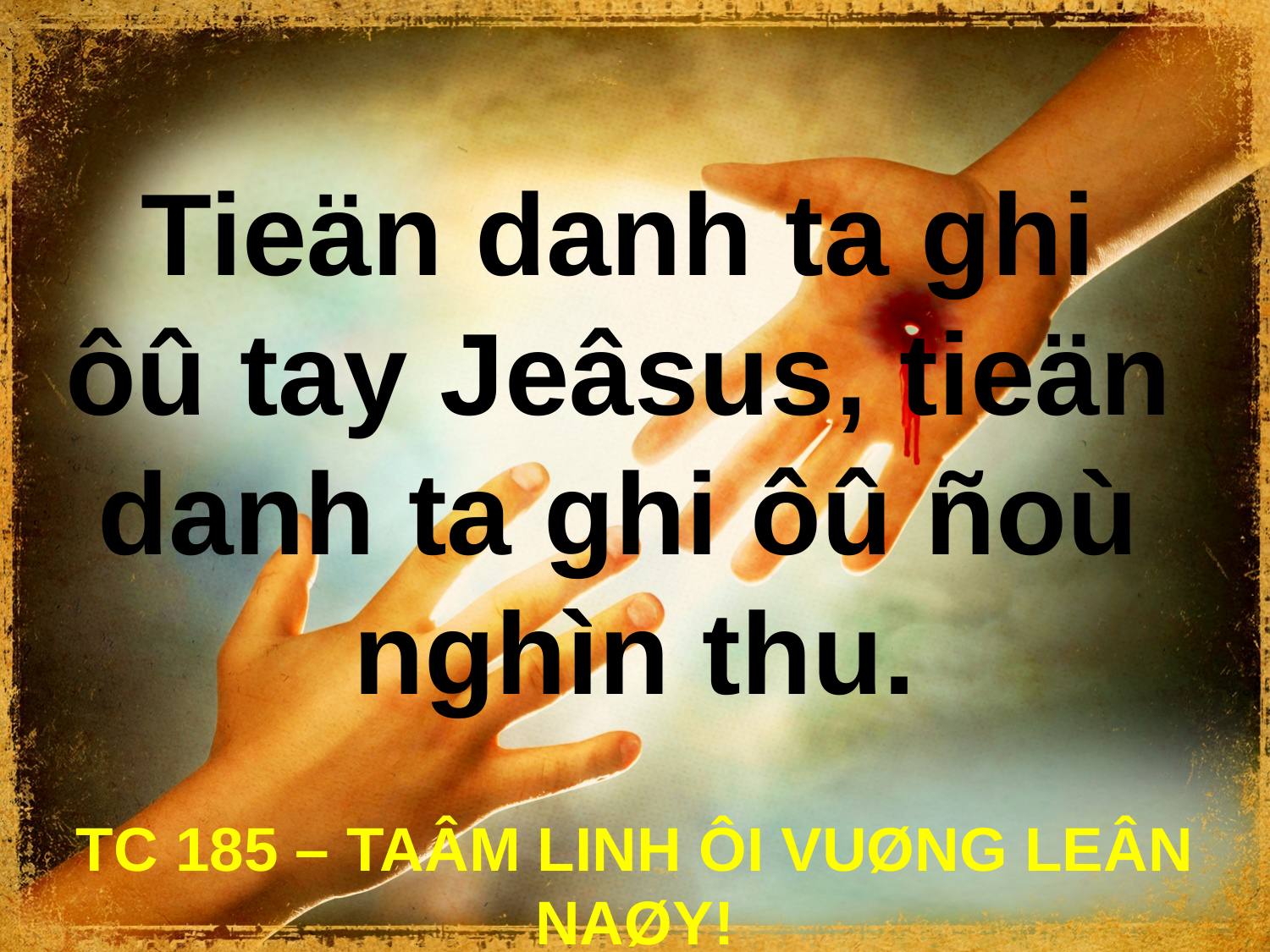

Tieän danh ta ghi
ôû tay Jeâsus, tieän
danh ta ghi ôû ñoù
nghìn thu.
TC 185 – TAÂM LINH ÔI VUØNG LEÂN NAØY!